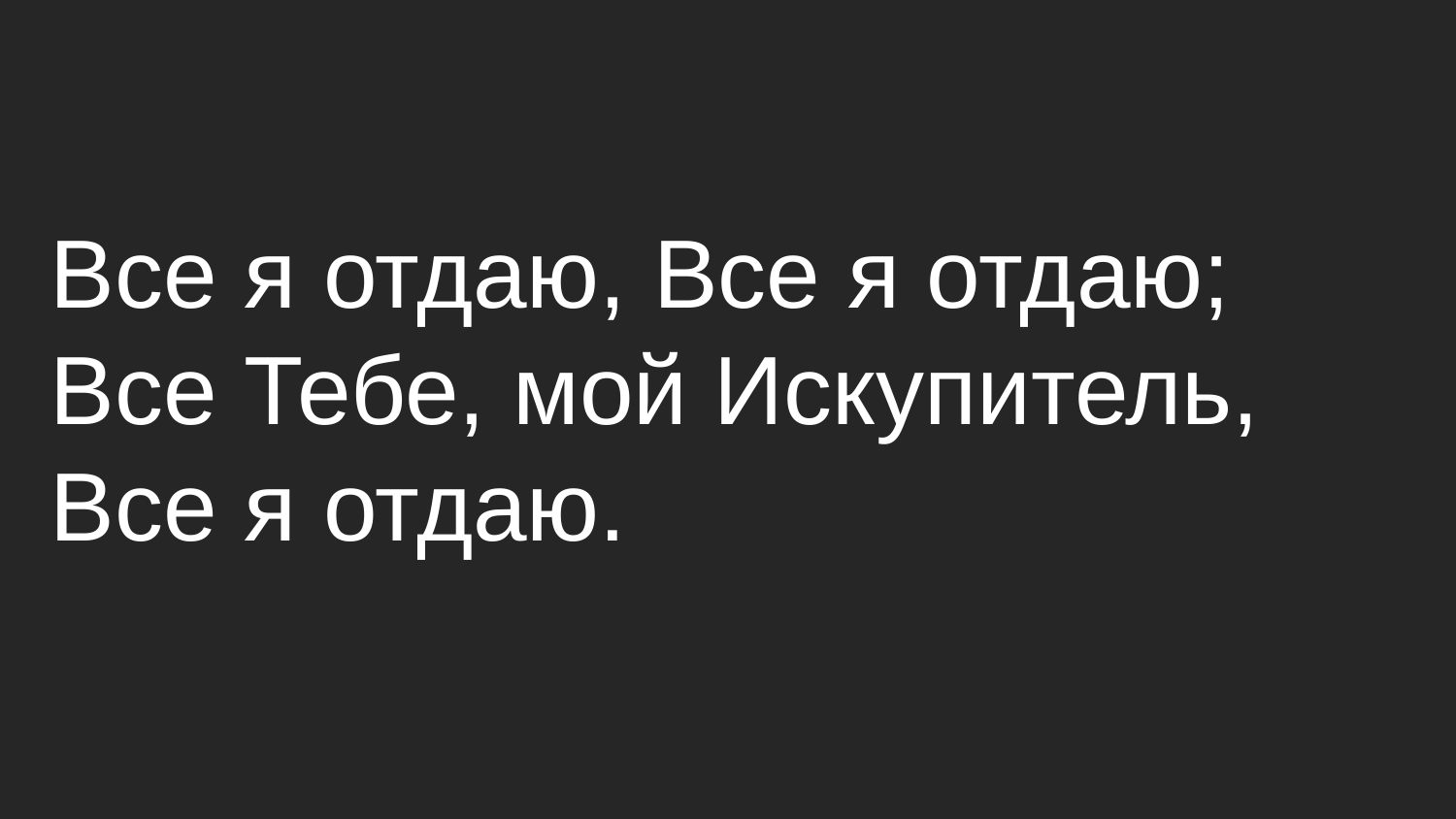

Все я отдаю, Все я отдаю;
Все Тебе, мой Искупитель,
Все я отдаю.